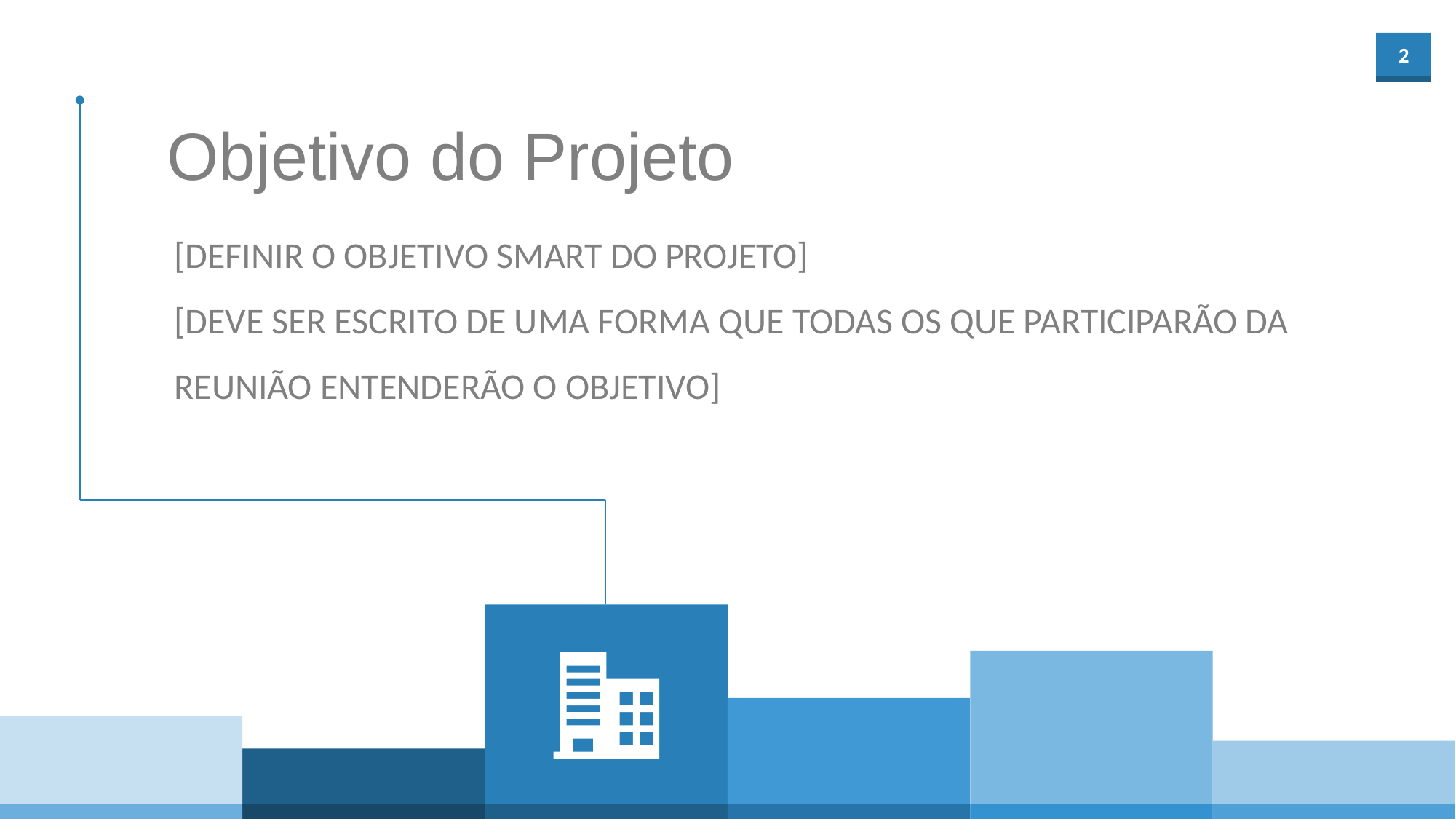

Objetivo do Projeto
[DEFINIR O OBJETIVO SMART DO PROJETO]
[DEVE SER ESCRITO DE UMA FORMA QUE TODAS OS QUE PARTICIPARÃO DA REUNIÃO ENTENDERÃO O OBJETIVO]